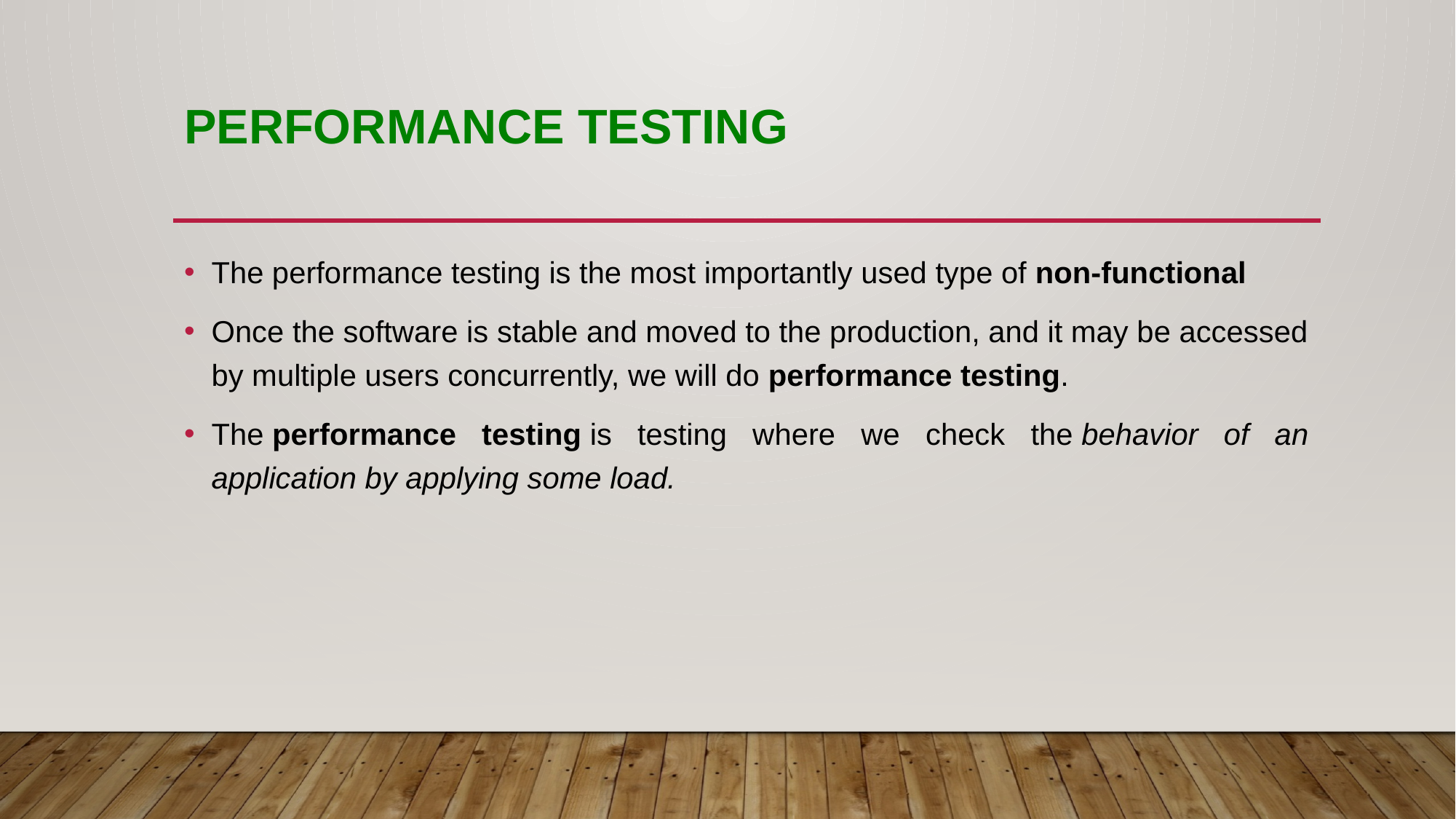

# Performance Testing
The performance testing is the most importantly used type of non-functional
Once the software is stable and moved to the production, and it may be accessed by multiple users concurrently, we will do performance testing.
The performance testing is testing where we check the behavior of an application by applying some load.